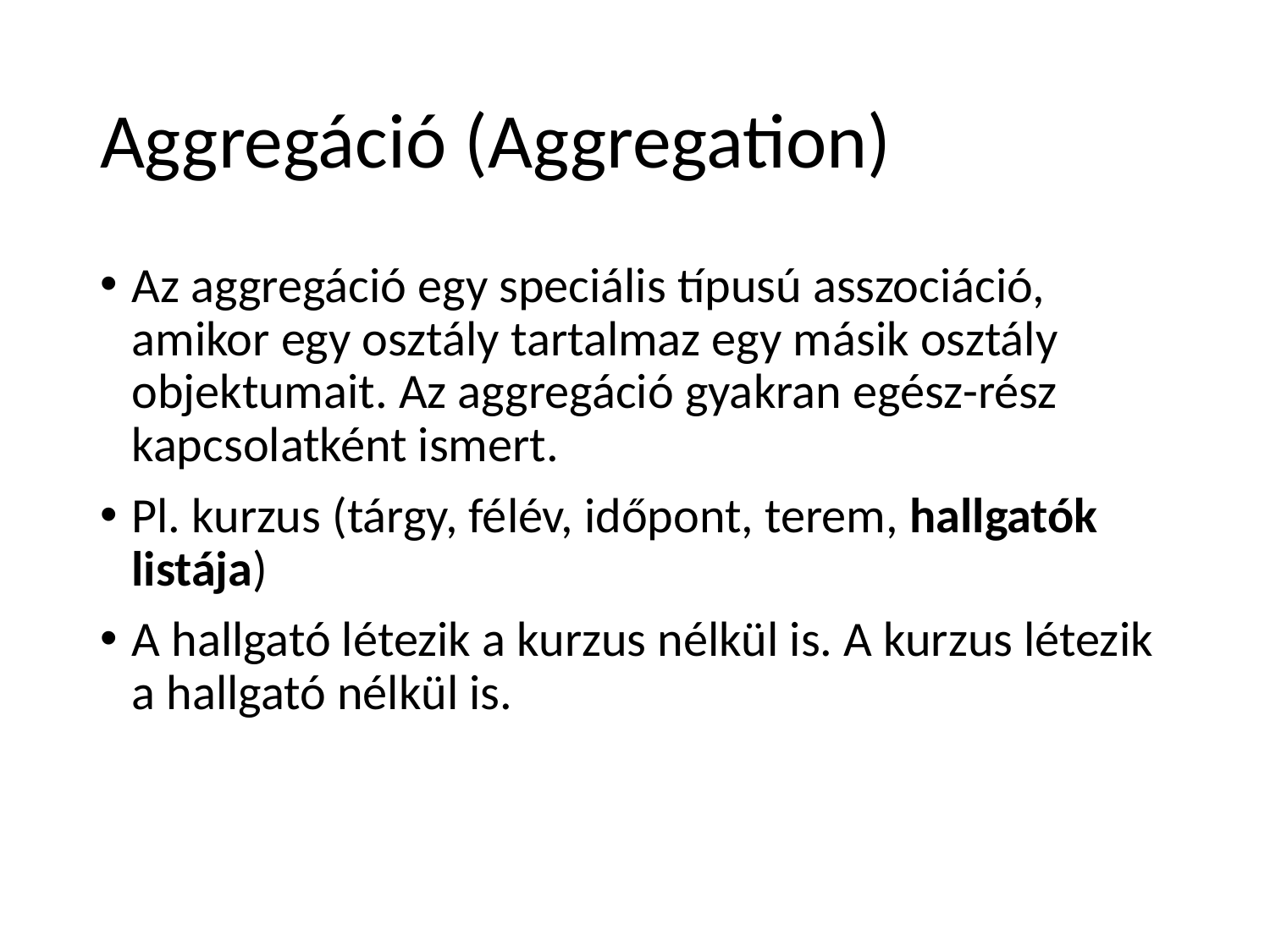

# Aggregáció (Aggregation)
Az aggregáció egy speciális típusú asszociáció, amikor egy osztály tartalmaz egy másik osztály objektumait. Az aggregáció gyakran egész-rész kapcsolatként ismert.
Pl. kurzus (tárgy, félév, időpont, terem, hallgatók listája)
A hallgató létezik a kurzus nélkül is. A kurzus létezik a hallgató nélkül is.